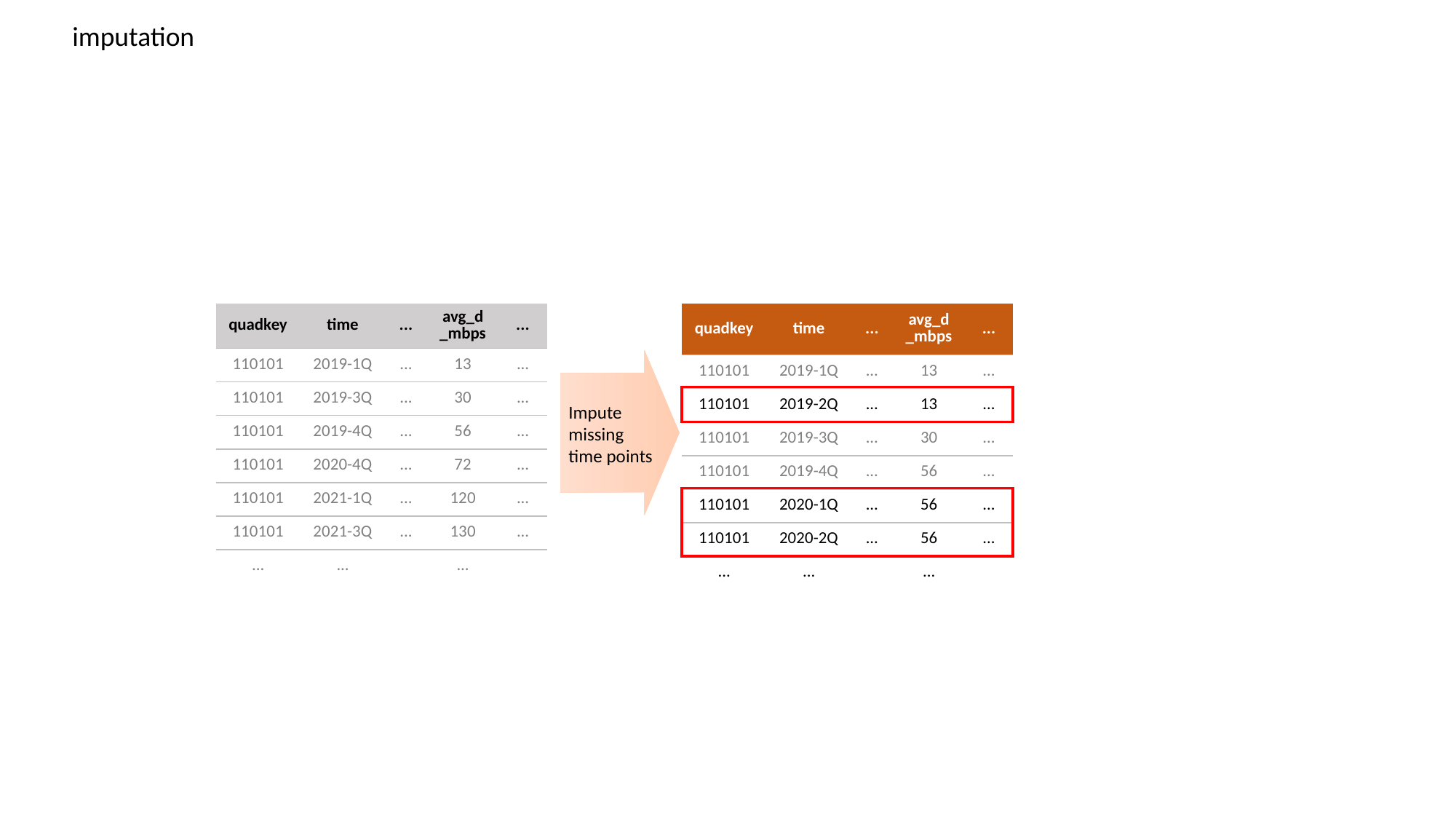

imputation
| quadkey | time | ... | avg\_d \_mbps | ... |
| --- | --- | --- | --- | --- |
| 110101 | 2019-1Q | ... | 13 | ... |
| 110101 | 2019-3Q | ... | 30 | ... |
| 110101 | 2019-4Q | ... | 56 | ... |
| 110101 | 2020-4Q | ... | 72 | ... |
| 110101 | 2021-1Q | ... | 120 | ... |
| 110101 | 2021-3Q | ... | 130 | ... |
| ... | ... |  | ... |  |
| quadkey | time | ... | avg\_d \_mbps | ... |
| --- | --- | --- | --- | --- |
| 110101 | 2019-1Q | ... | 13 | ... |
| 110101 | 2019-2Q | ... | 13 | ... |
| 110101 | 2019-3Q | ... | 30 | ... |
| 110101 | 2019-4Q | ... | 56 | ... |
| 110101 | 2020-1Q | ... | 56 | ... |
| 110101 | 2020-2Q | ... | 56 | ... |
| ... | ... |  | ... |  |

Impute missing
time points